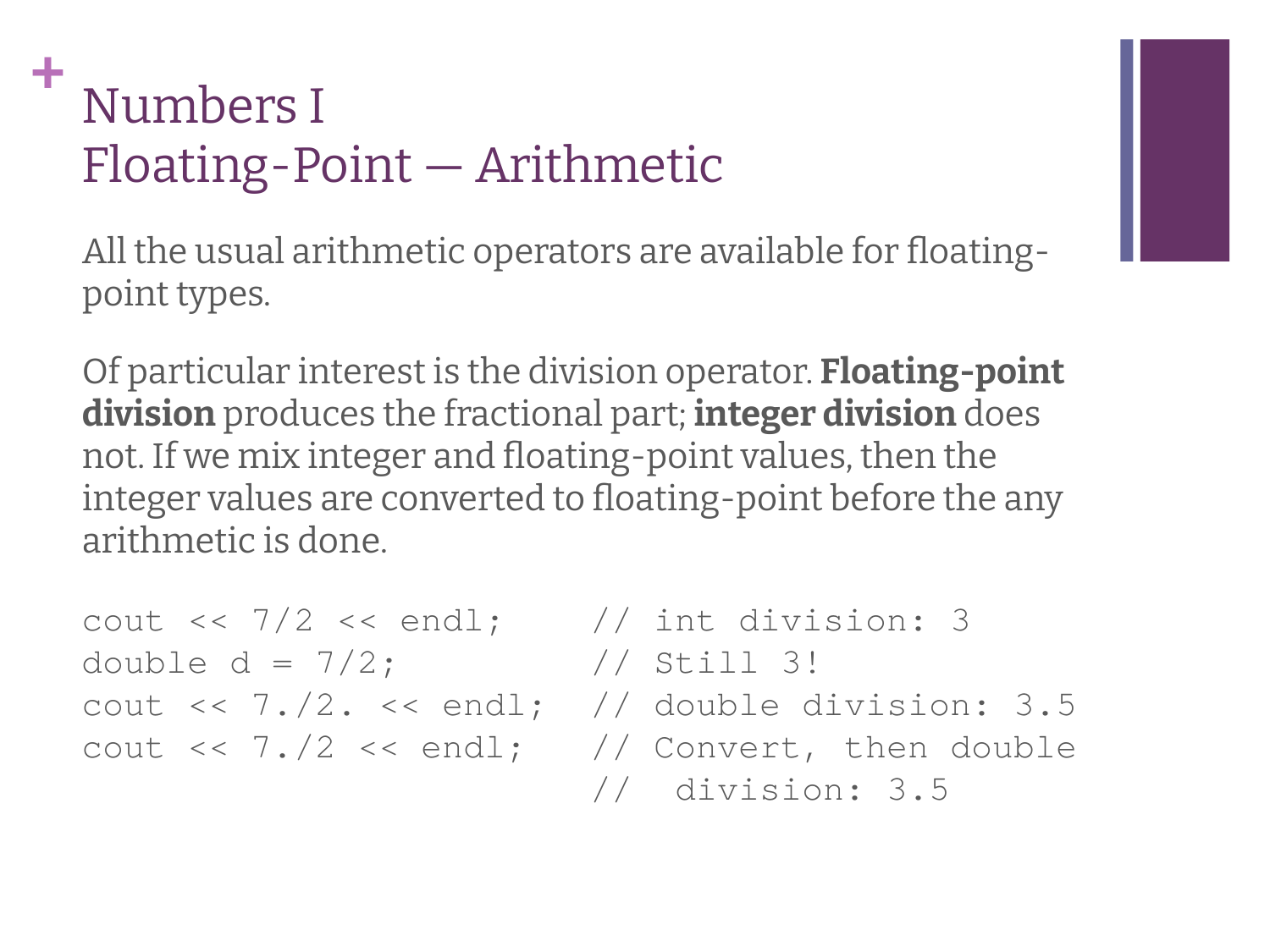

# Numbers I Floating-Point — Arithmetic
All the usual arithmetic operators are available for floating-point types.
Of particular interest is the division operator. Floating-point division produces the fractional part; integer division does not. If we mix integer and floating-point values, then the integer values are converted to floating-point before the any arithmetic is done.
cout << 7/2 << endl;    // int division: 3
double d = 7/2;         // Still 3!
cout << 7./2. << endl;  // double division: 3.5
cout << 7./2 << endl;   // Convert, then double
                        //  division: 3.5